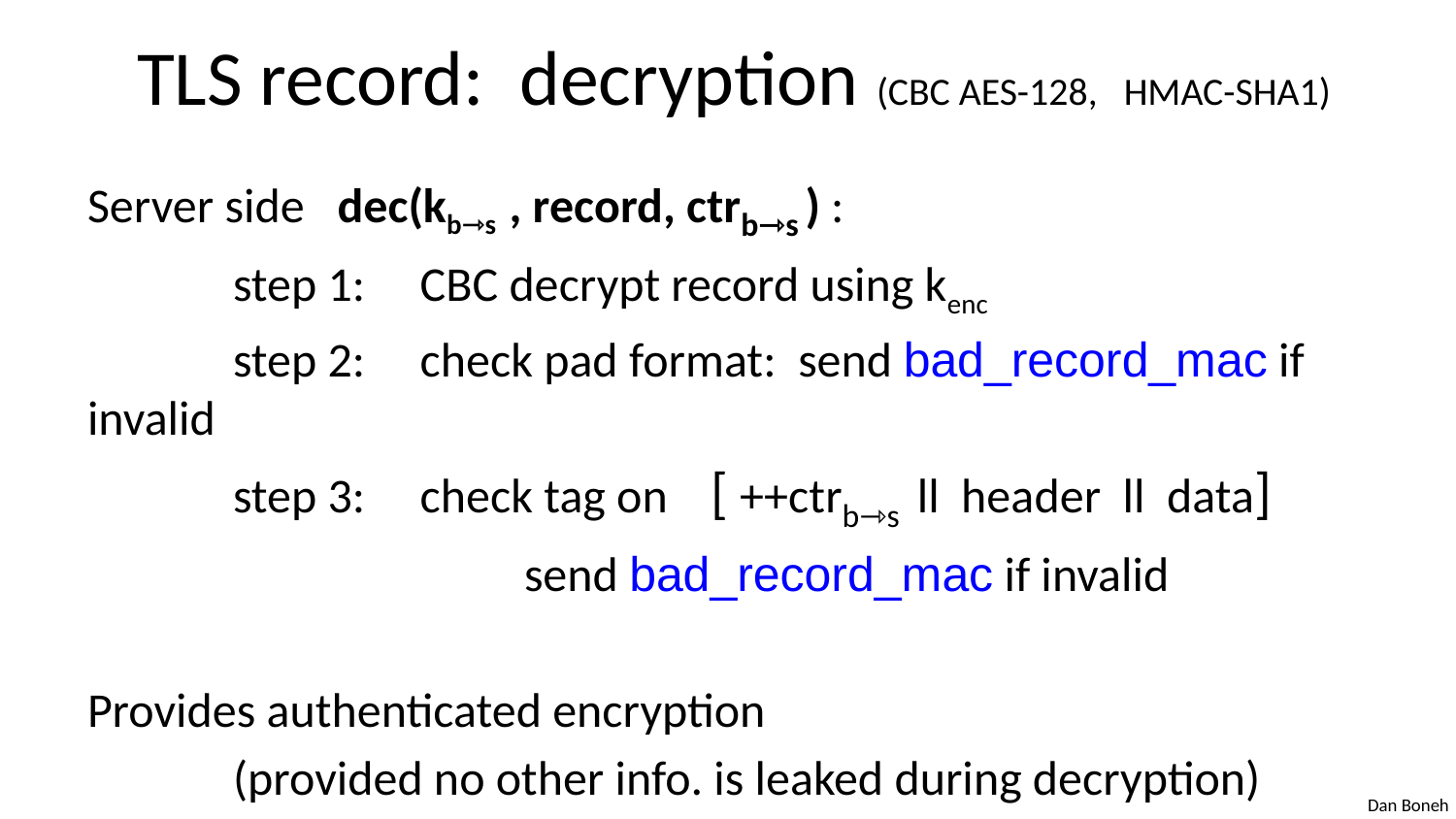

# TLS record:  decryption (CBC AES-128,   HMAC-SHA1)
Server side   dec(kb⇾s  , record, ctrb⇾s ) :
	step 1:     CBC decrypt record using kenc
	step 2:     check pad format:  send bad_record_mac if invalid
	step 3:     check tag on    [ ++ctrb⇾s  ll  header  ll  data]
			send bad_record_mac if invalid

Provides authenticated encryption
	(provided no other info. is leaked during decryption)